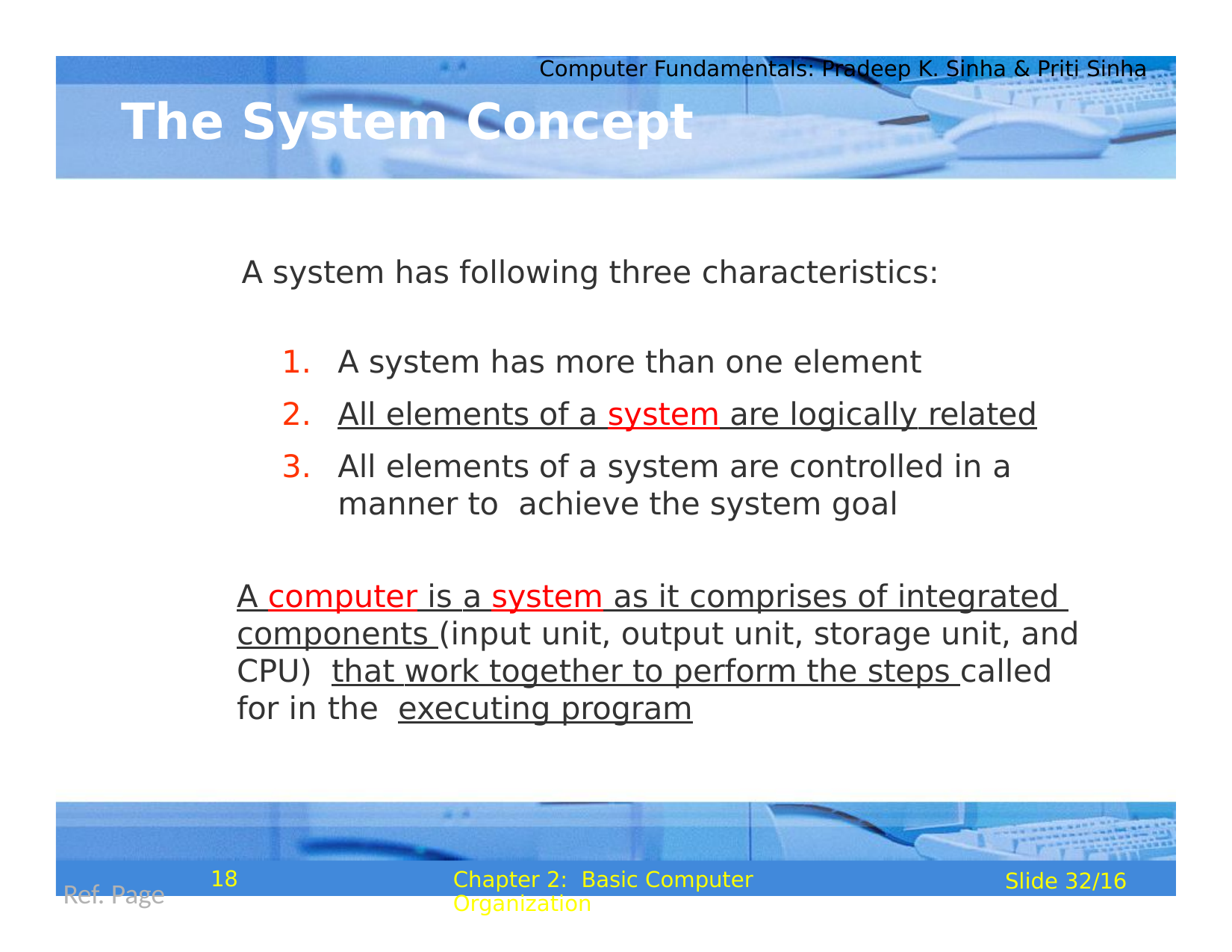

Computer Fundamentals: Pradeep K. Sinha & Priti Sinha
# The System Concept
A system has following three characteristics:

A system has more than one element
All elements of a system are logically related
All elements of a system are controlled in a manner to  achieve the system goal

A computer is a system as it comprises of integrated  components (input unit, output unit, storage unit, and CPU)  that work together to perform the steps called for in the  executing program

18
Chapter 2:  Basic Computer Organization
Slide 32/16
Ref. Page